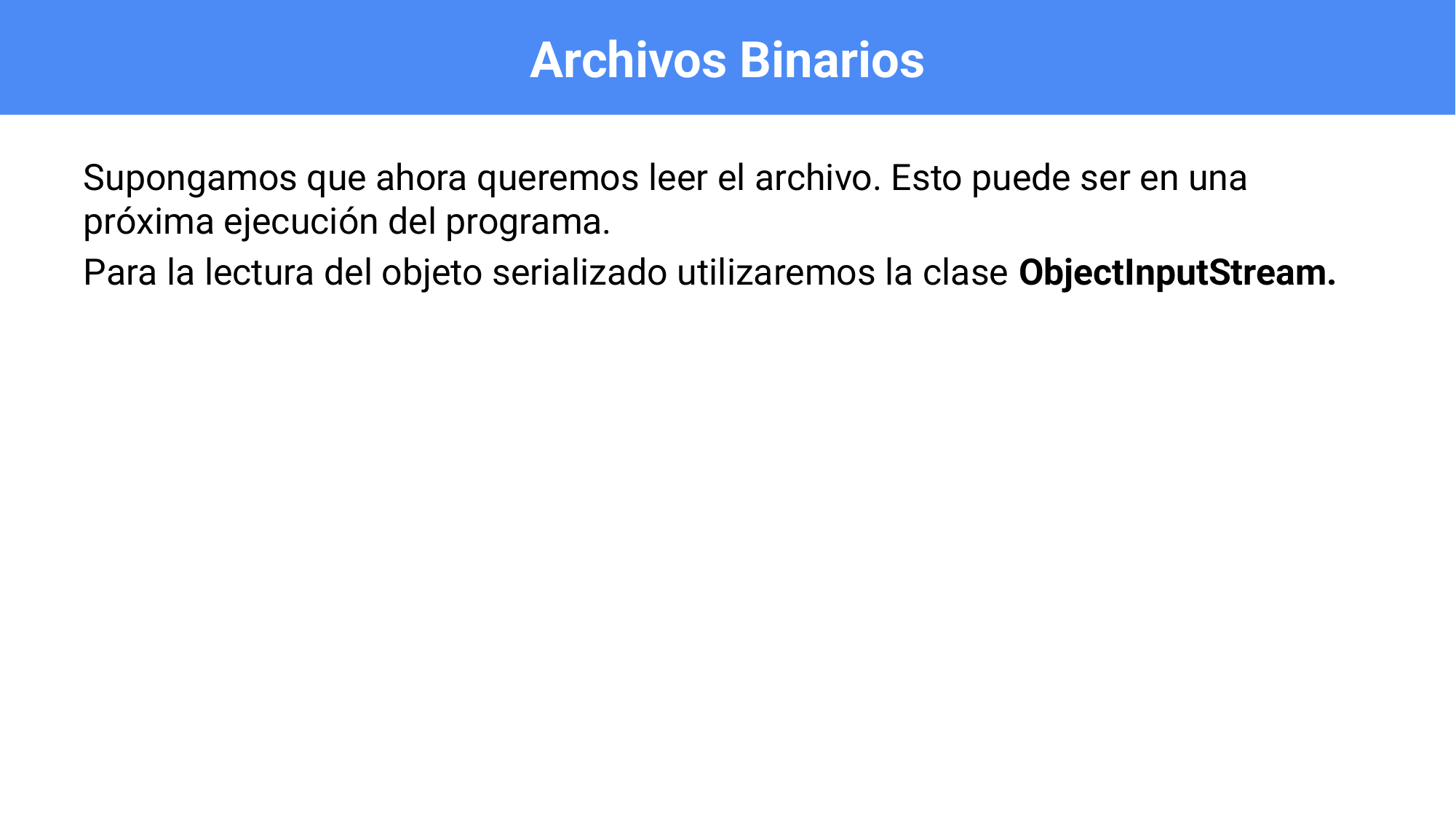

# Archivos Binarios
Supongamos que ahora queremos leer el archivo. Esto puede ser en una próxima ejecución del programa.
Para la lectura del objeto serializado utilizaremos la clase ObjectInputStream.